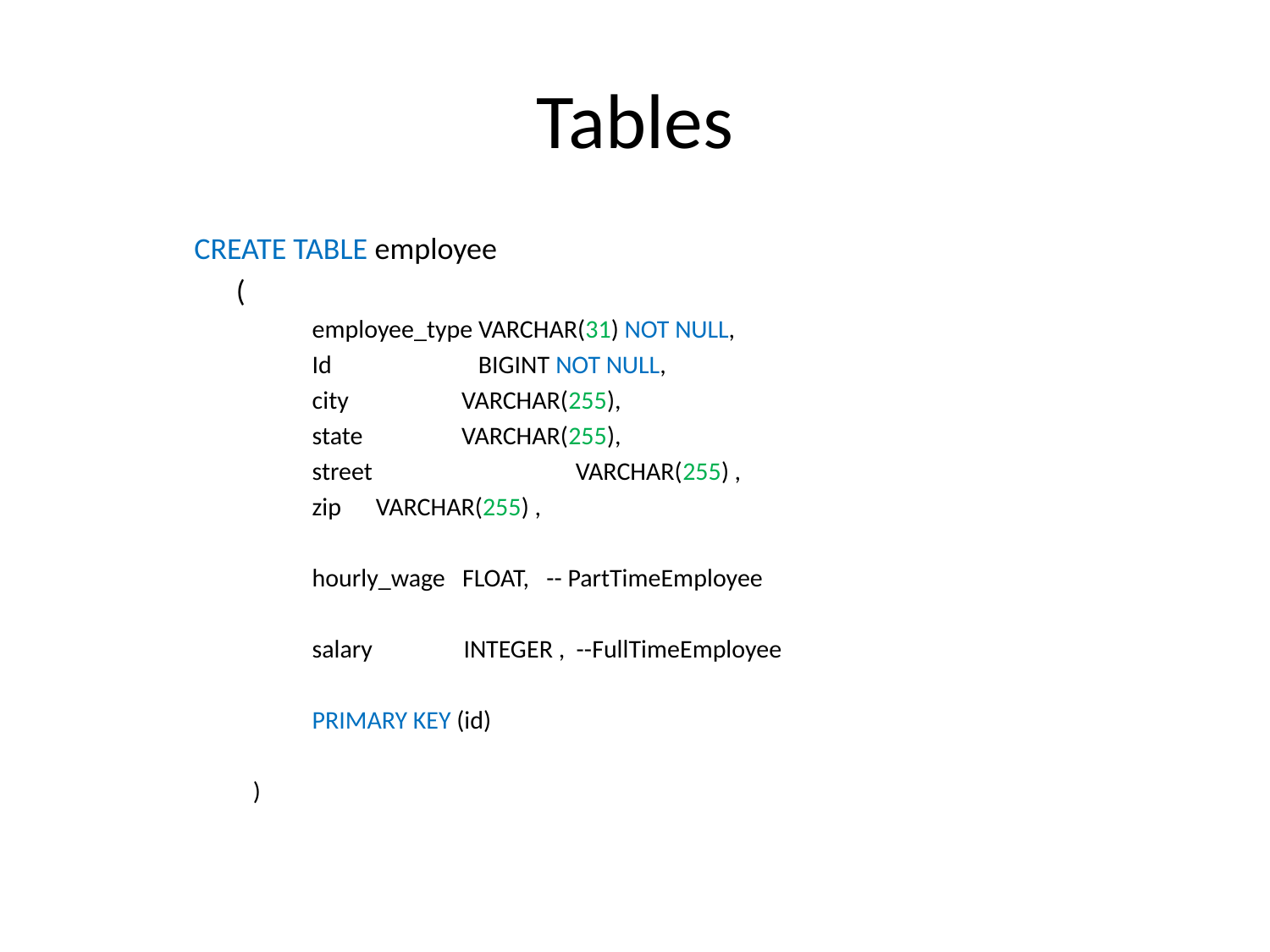

# Tables
CREATE TABLE employee
      (
employee_type VARCHAR(31) NOT NULL,
Id		                        BIGINT NOT NULL,
city 		     VARCHAR(255),
state		     VARCHAR(255),
street 	                         VARCHAR(255) ,
zip		      VARCHAR(255) ,

hourly_wage   FLOAT,   -- PartTimeEmployee

salary                INTEGER ,  --FullTimeEmployee

PRIMARY KEY (id)

)